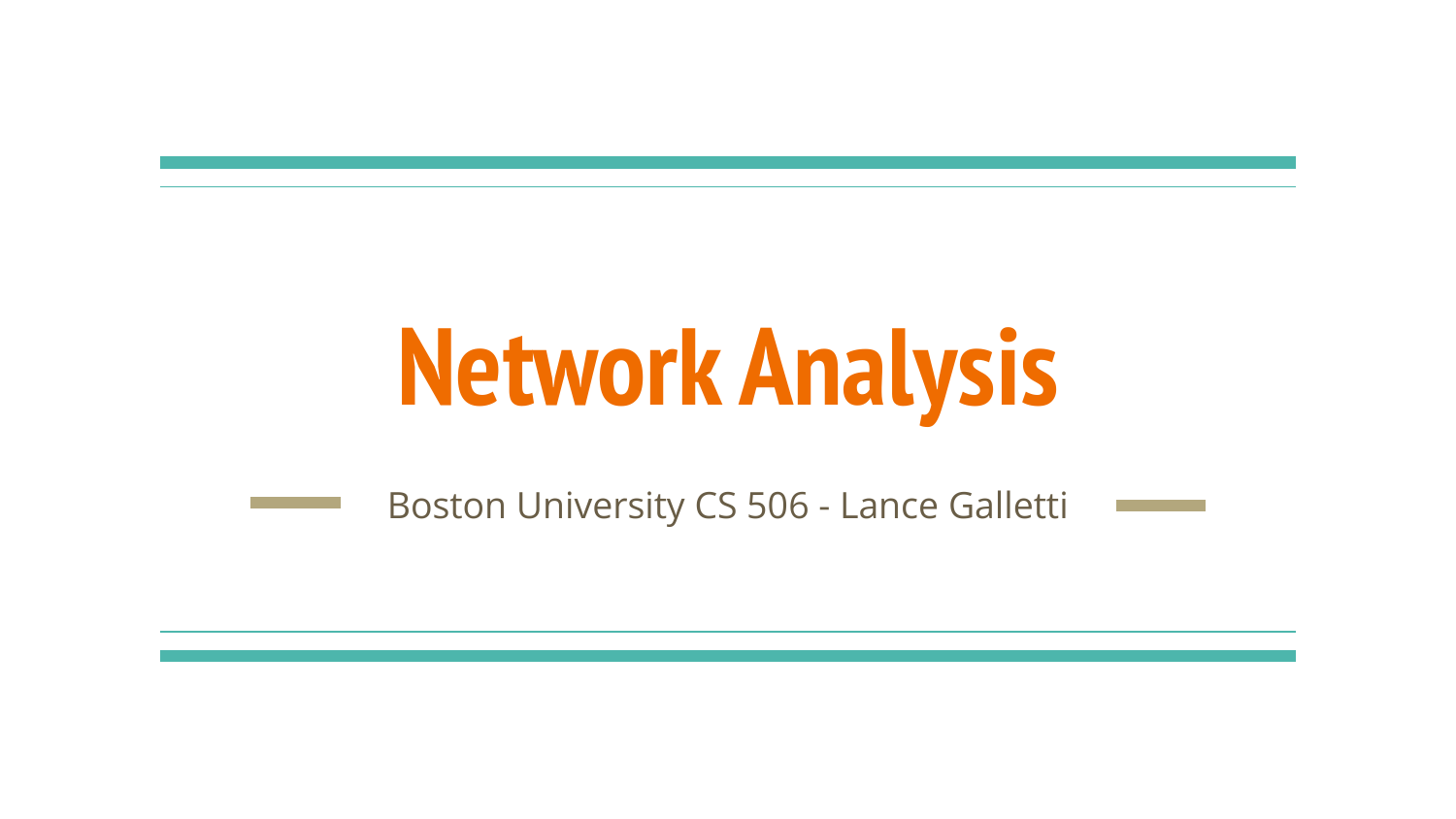

# Network Analysis
Boston University CS 506 - Lance Galletti